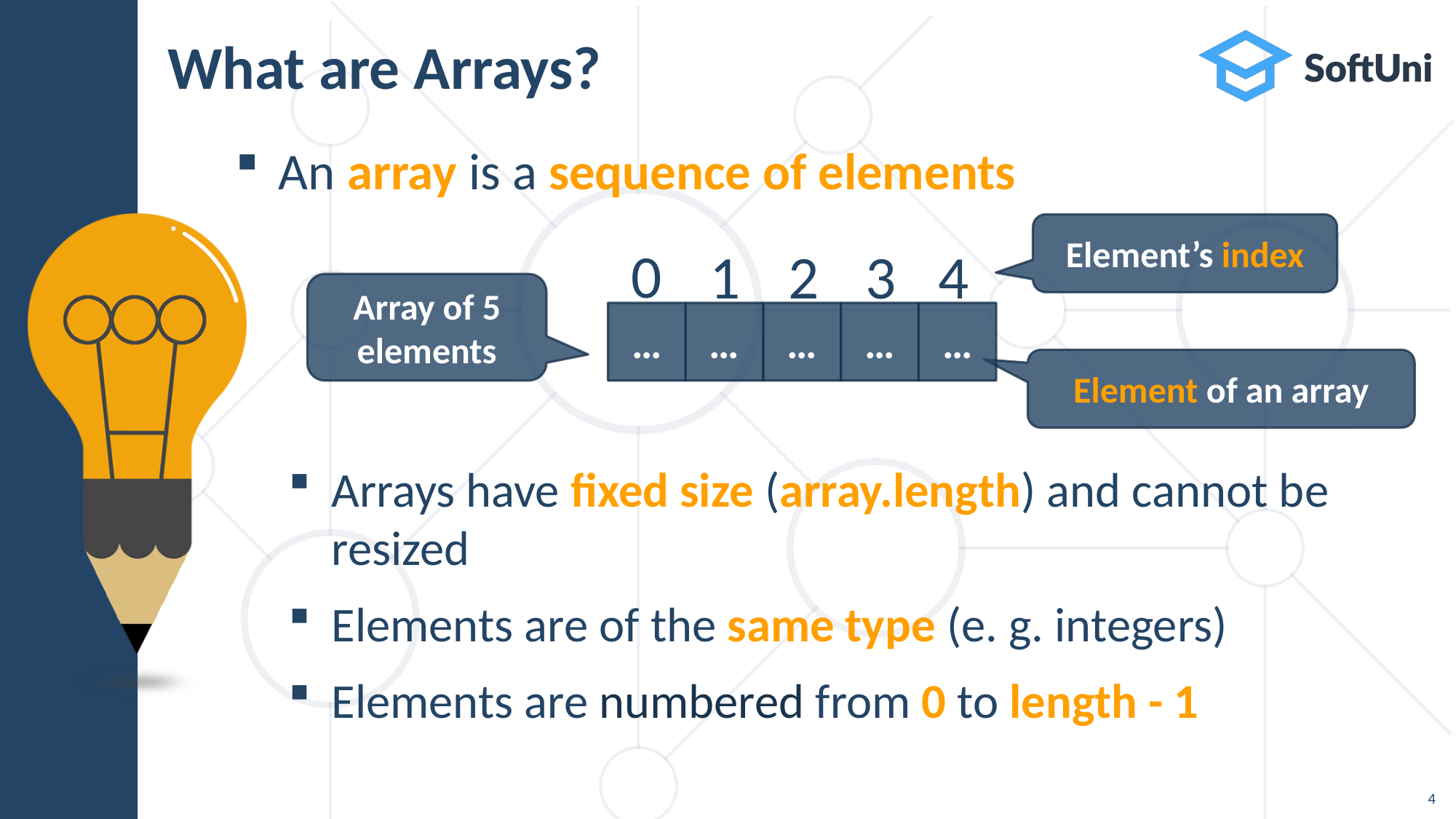

# What are Arrays?
An array is a sequence of elements

Arrays have fixed size (array.length) and cannot be resized
Elements are of the same type (e. g. integers)
Elements are numbered from 0 to length - 1
Element’s index
0
1
3
4
2
…
…
…
…
…
Array of 5 elements
Element of an array
4